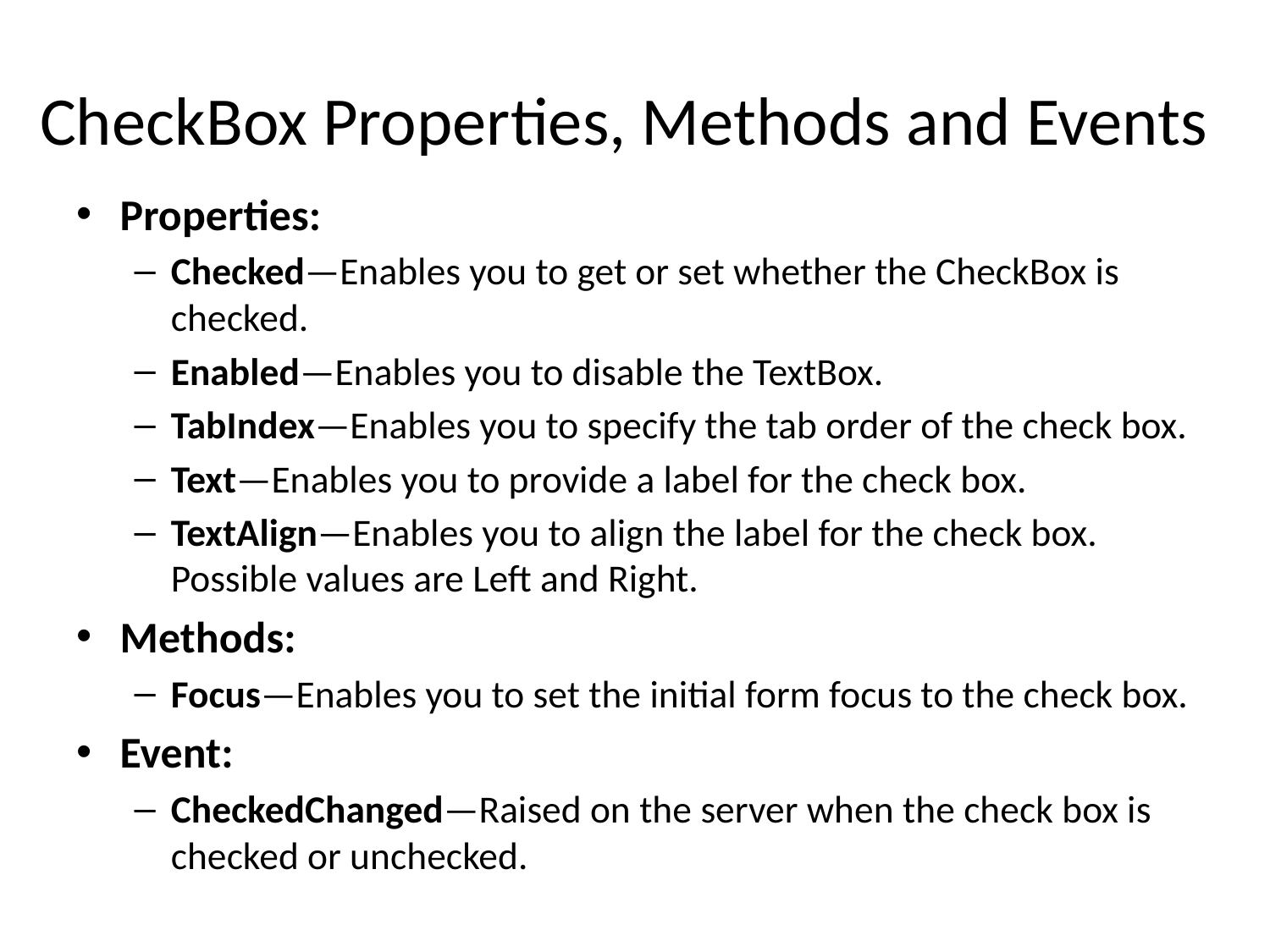

# CheckBox Properties, Methods and Events
Properties:
Checked—Enables you to get or set whether the CheckBox is checked.
Enabled—Enables you to disable the TextBox.
TabIndex—Enables you to specify the tab order of the check box.
Text—Enables you to provide a label for the check box.
TextAlign—Enables you to align the label for the check box. Possible values are Left and Right.
Methods:
Focus—Enables you to set the initial form focus to the check box.
Event:
CheckedChanged—Raised on the server when the check box is checked or unchecked.